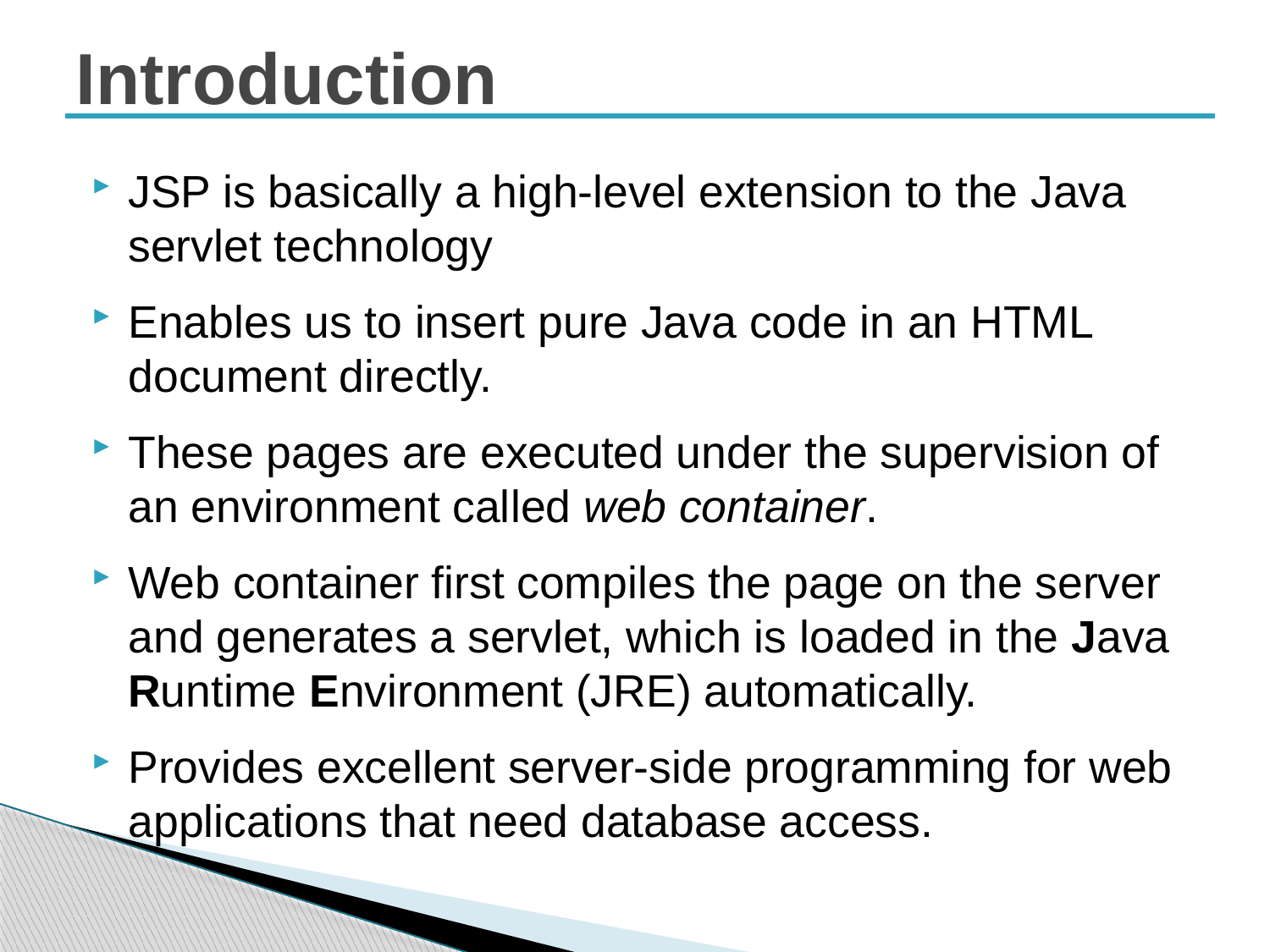

# Introduction
JSP is basically a high-level extension to the Java servlet technology
Enables us to insert pure Java code in an HTML document directly.
These pages are executed under the supervision of an environment called web container.
Web container first compiles the page on the server and generates a servlet, which is loaded in the Java Runtime Environment (JRE) automatically.
Provides excellent server-side programming for web applications that need database access.